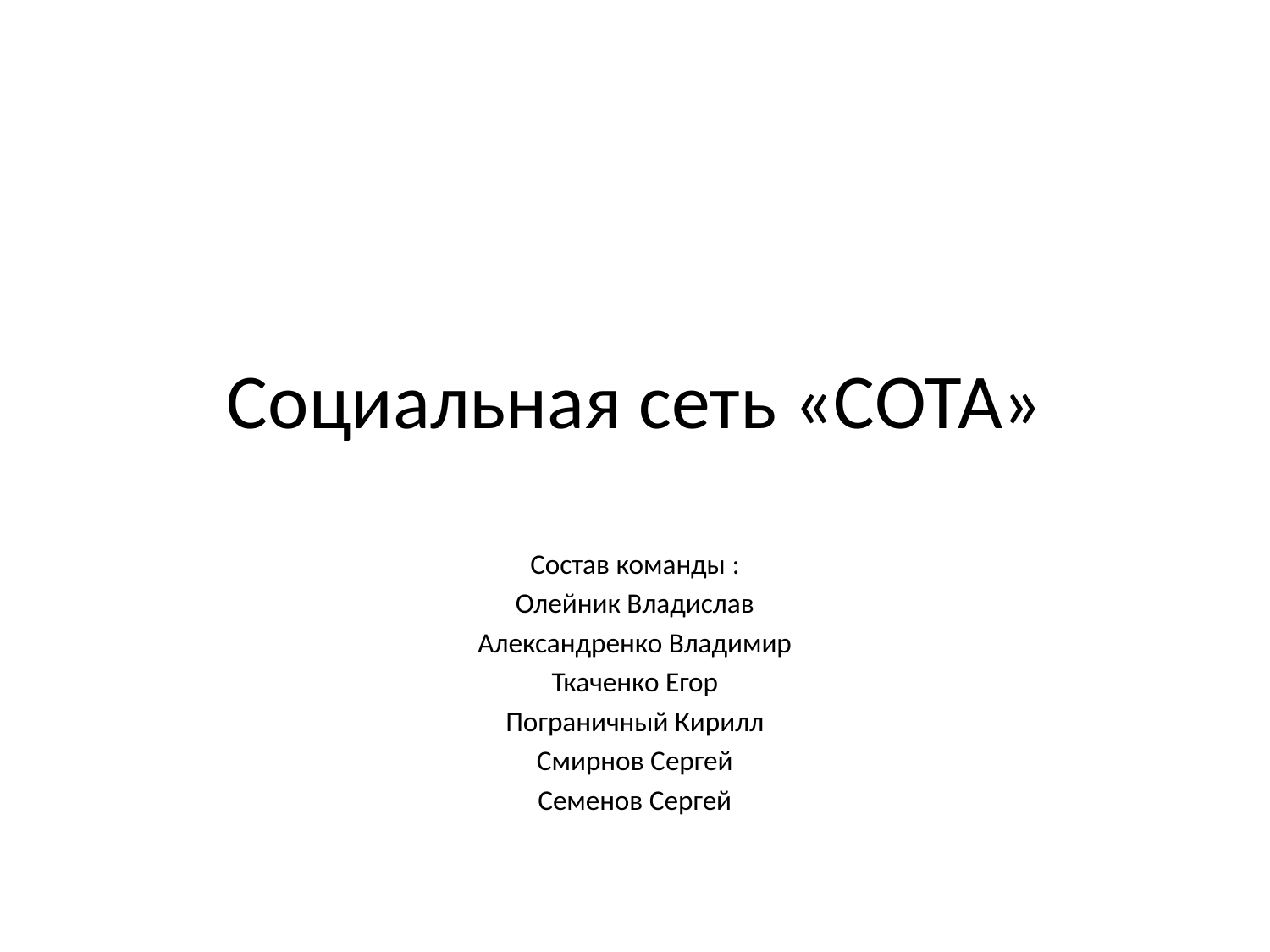

# Социальная сеть «СОТА»
Состав команды :
Олейник Владислав
Александренко Владимир
Ткаченко Егор
Пограничный Кирилл
Смирнов Сергей
Семенов Сергей